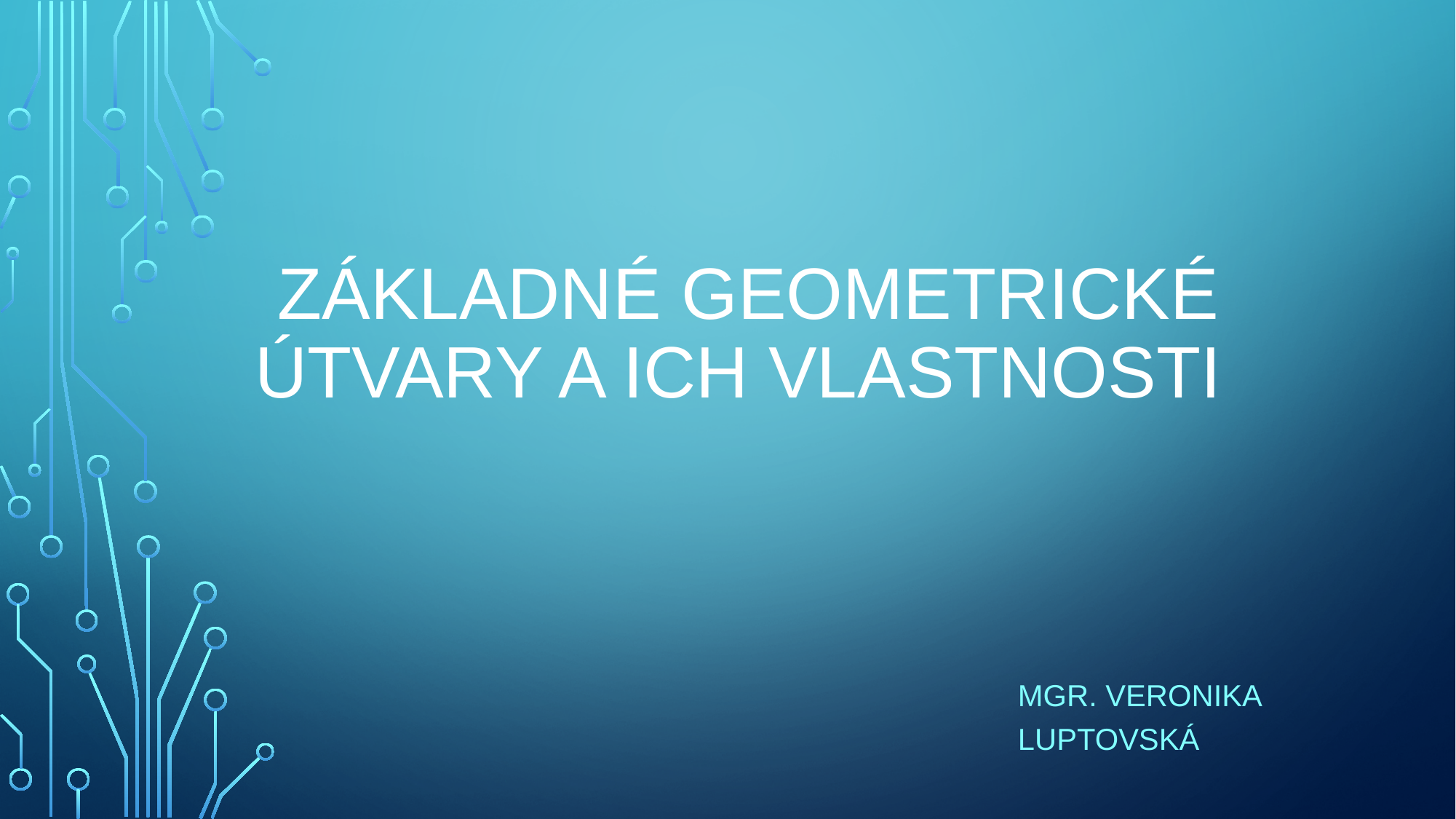

# Základné geometrické ÚTVARY a ich vlastnosti
Mgr. Veronika luptovská